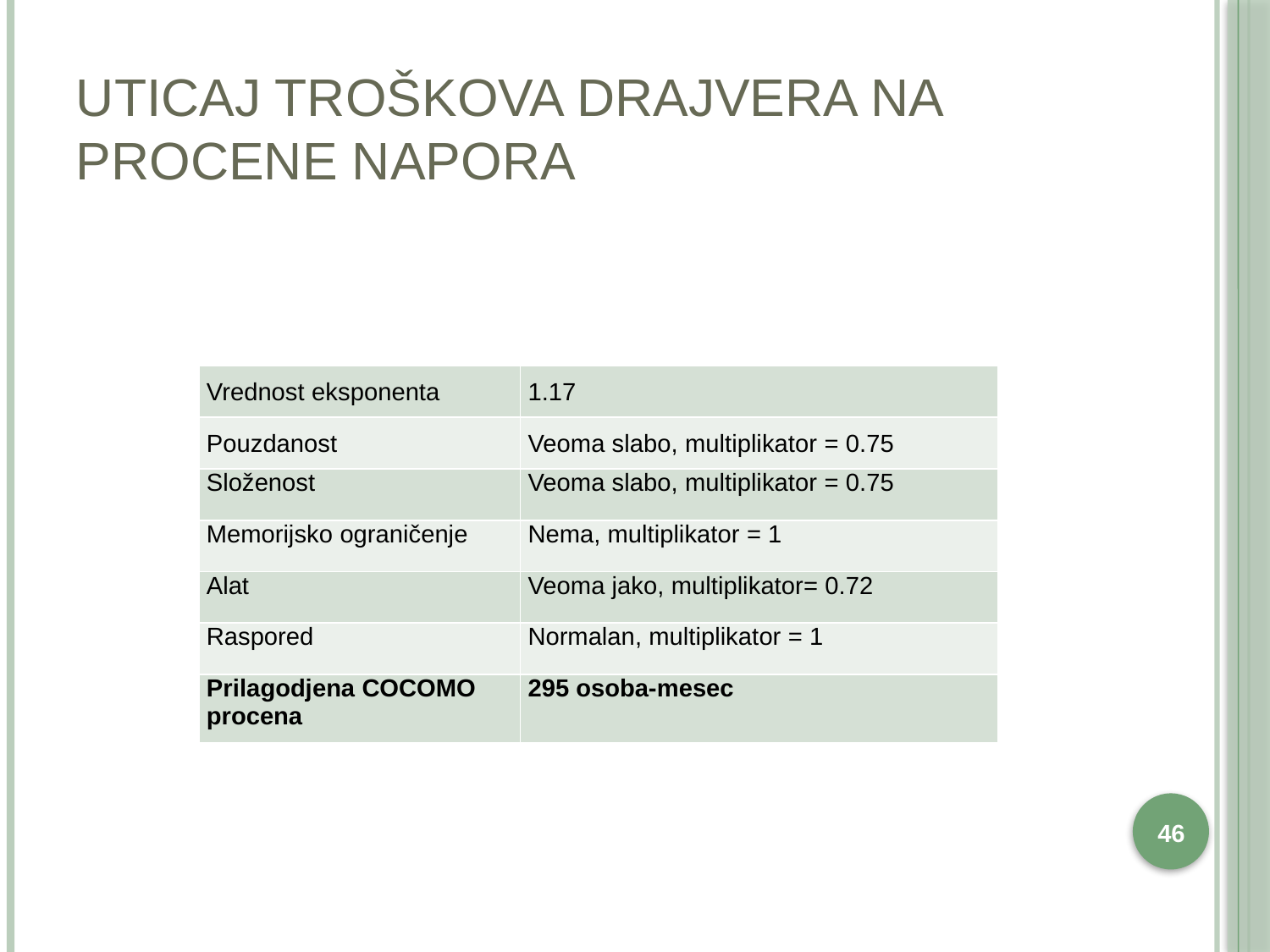

# Uticaj troškova drajvera na procene napora
| Vrednost eksponenta | 1.17 |
| --- | --- |
| Pouzdanost | Veoma slabo, multiplikator = 0.75 |
| Složenost | Veoma slabo, multiplikator = 0.75 |
| Memorijsko ograničenje | Nema, multiplikator = 1 |
| Alat | Veoma jako, multiplikator= 0.72 |
| Raspored | Normalan, multiplikator = 1 |
| Prilagodjena COCOMO procena | 295 osoba-mesec |
46